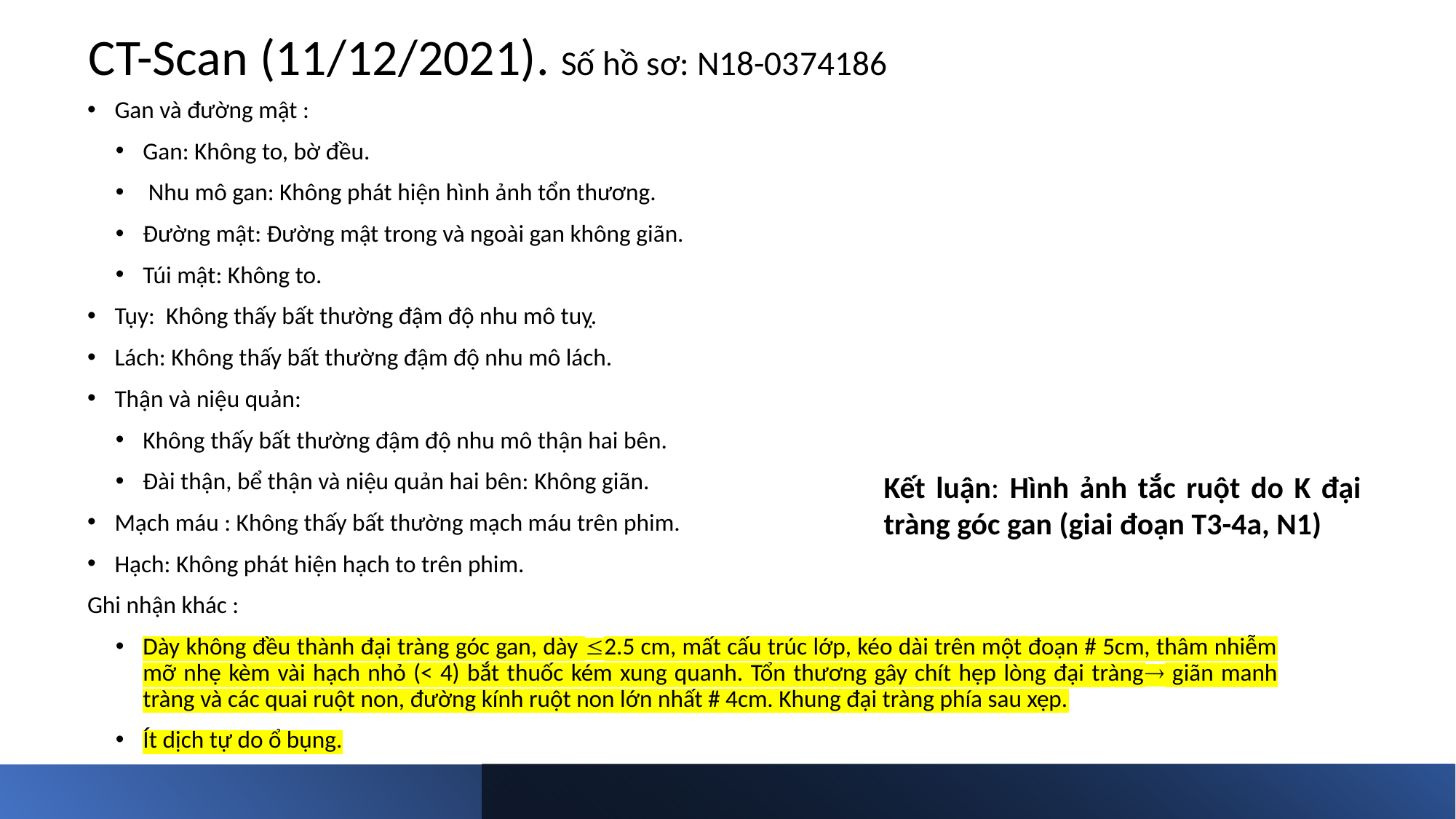

# CT-Scan (11/12/2021). Số hồ sơ: N18-0374186
Gan và đường mật :
Gan: Không to, bờ đều.
 Nhu mô gan: Không phát hiện hình ảnh tổn thương.
Đường mật: Đường mật trong và ngoài gan không giãn.
Túi mật: Không to.
Tụy:  Không thấy bất thường đậm độ nhu mô tuỵ.
Lách: Không thấy bất thường đậm độ nhu mô lách.
Thận và niệu quản:
Không thấy bất thường đậm độ nhu mô thận hai bên.
Đài thận, bể thận và niệu quản hai bên: Không giãn.
Mạch máu : Không thấy bất thường mạch máu trên phim.
Hạch: Không phát hiện hạch to trên phim.
Ghi nhận khác :
Dày không đều thành đại tràng góc gan, dày ≤2.5 cm, mất cấu trúc lớp, kéo dài trên một đoạn # 5cm, thâm nhiễm mỡ nhẹ kèm vài hạch nhỏ (< 4) bắt thuốc kém xung quanh. Tổn thương gây chít hẹp lòng đại tràng→ giãn manh tràng và các quai ruột non, đường kính ruột non lớn nhất # 4cm. Khung đại tràng phía sau xẹp.
Ít dịch tự do ổ bụng.

Kết luận: Hình ảnh tắc ruột do K đại tràng góc gan (giai đoạn T3-4a, N1)